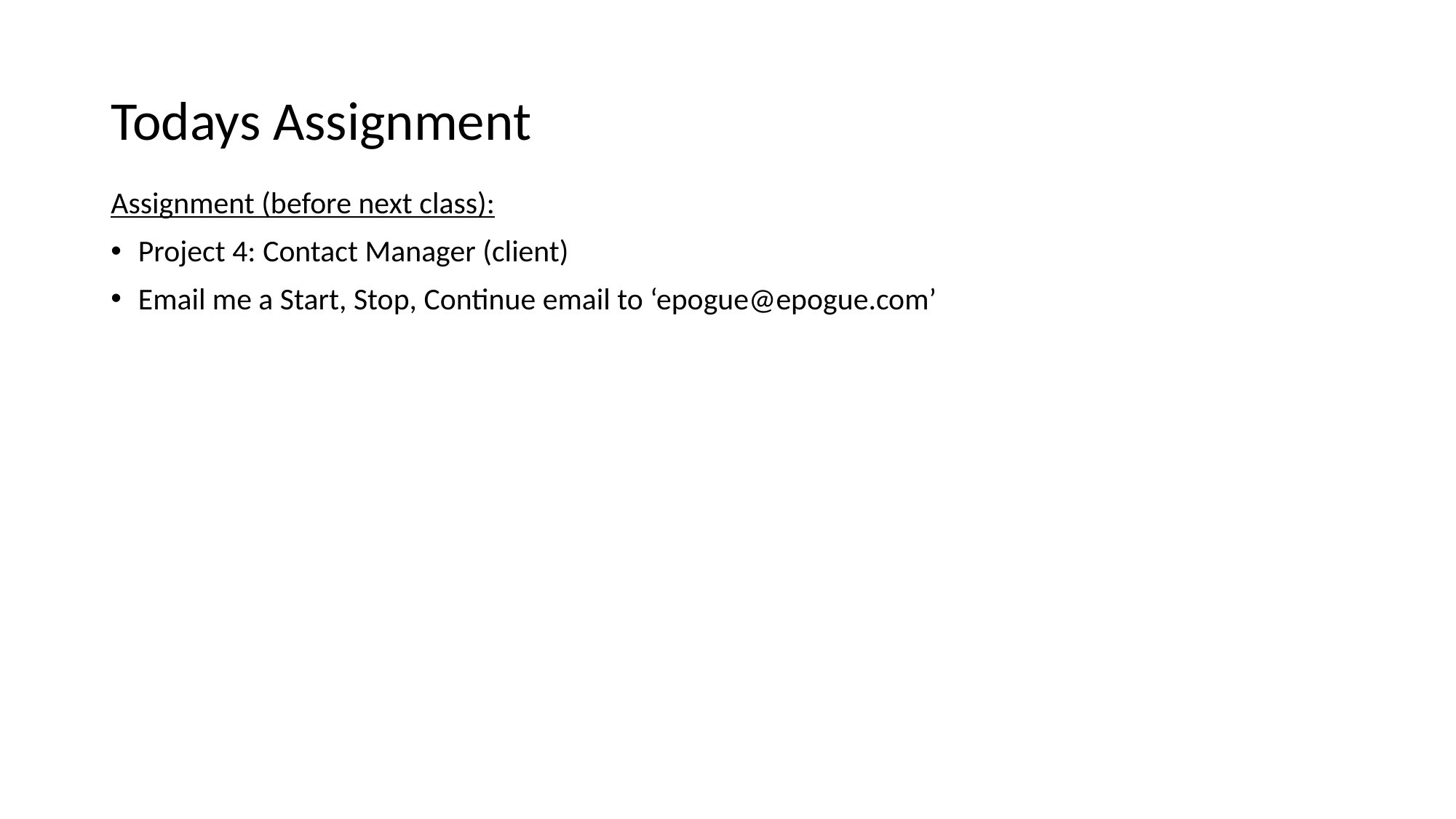

# Todays Assignment
Assignment (before next class):
Project 4: Contact Manager (client)
Email me a Start, Stop, Continue email to ‘epogue@epogue.com’